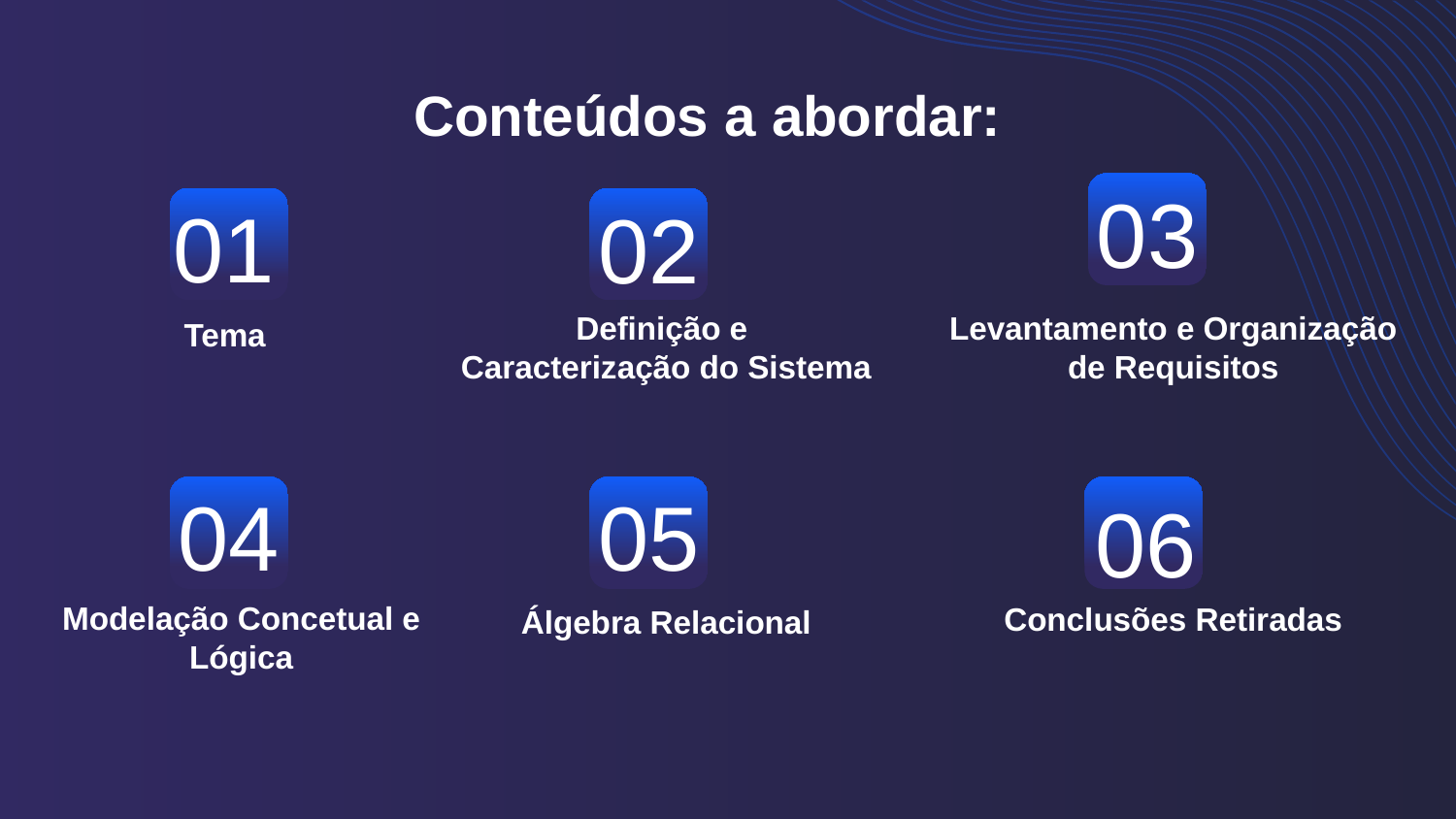

# Conteúdos a abordar:
03

01
02

Definição e
Caracterização do Sistema
Levantamento e Organização de Requisitos
Tema
04
05
06

Modelação Concetual e Lógica
Conclusões Retiradas
Álgebra Relacional